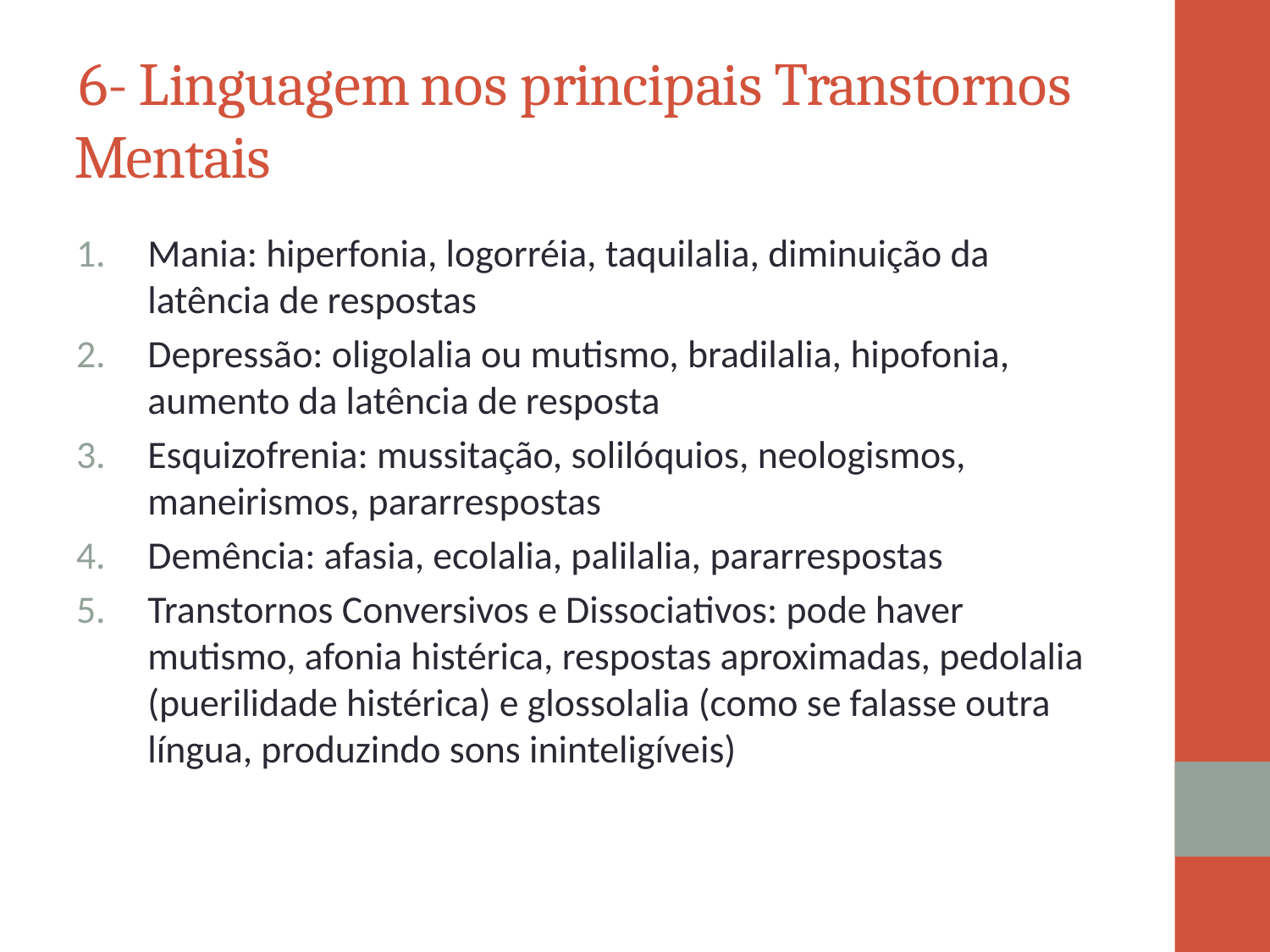

# 6- Linguagem nos principais Transtornos Mentais
Mania: hiperfonia, logorréia, taquilalia, diminuição da latência de respostas
Depressão: oligolalia ou mutismo, bradilalia, hipofonia, aumento da latência de resposta
Esquizofrenia: mussitação, solilóquios, neologismos, maneirismos, pararrespostas
Demência: afasia, ecolalia, palilalia, pararrespostas
Transtornos Conversivos e Dissociativos: pode haver mutismo, afonia histérica, respostas aproximadas, pedolalia (puerilidade histérica) e glossolalia (como se falasse outra língua, produzindo sons ininteligíveis)